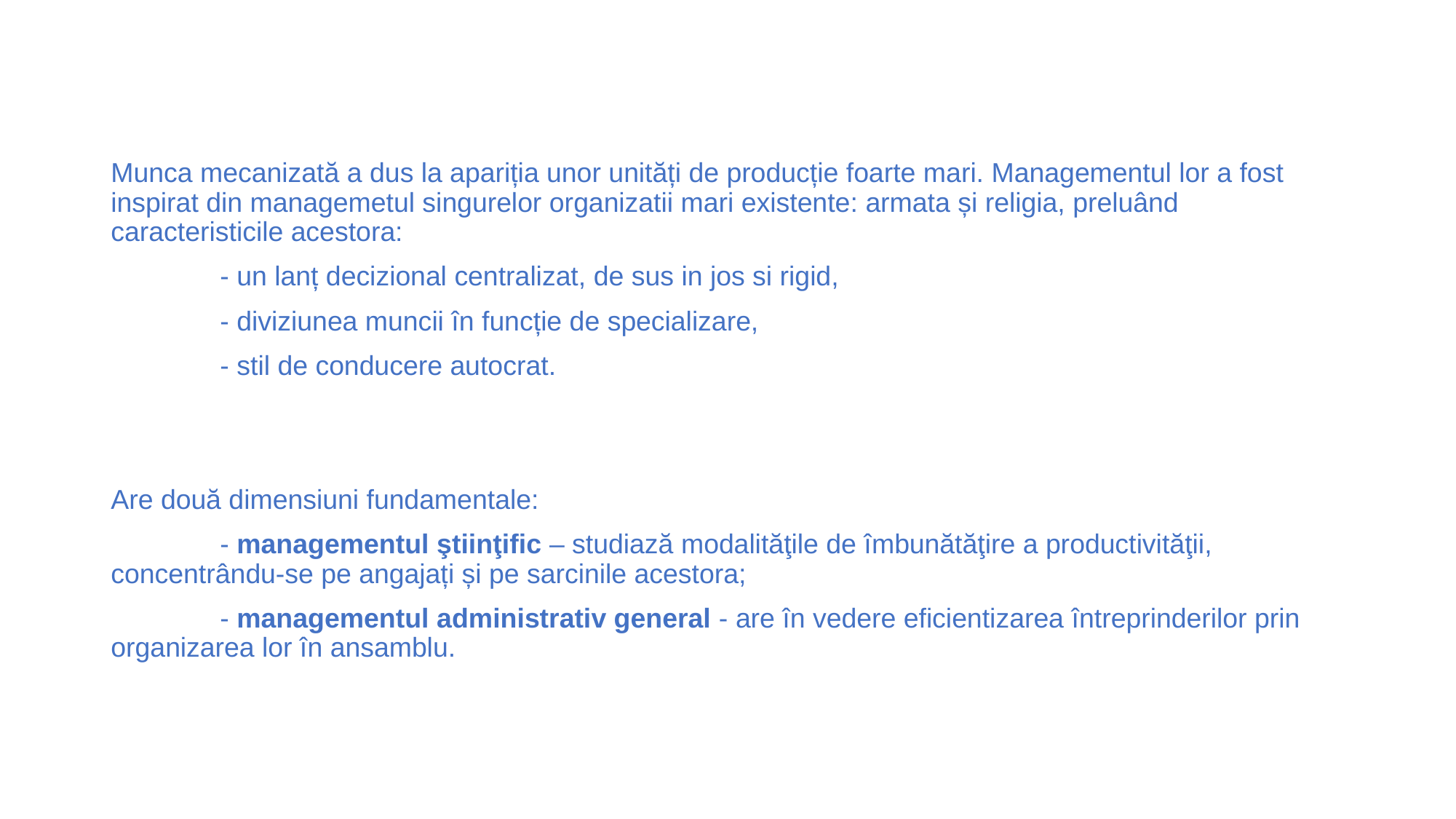

Munca mecanizată a dus la apariția unor unități de producție foarte mari. Managementul lor a fost inspirat din managemetul singurelor organizatii mari existente: armata și religia, preluând caracteristicile acestora:
	- un lanț decizional centralizat, de sus in jos si rigid,
	- diviziunea muncii în funcție de specializare,
	- stil de conducere autocrat.

Are două dimensiuni fundamentale:
	- managementul ştiinţific – studiază modalităţile de îmbunătăţire a productivităţii, 	concentrându-se pe angajați și pe sarcinile acestora;
	- managementul administrativ general - are în vedere eficientizarea întreprinderilor prin 	organizarea lor în ansamblu.